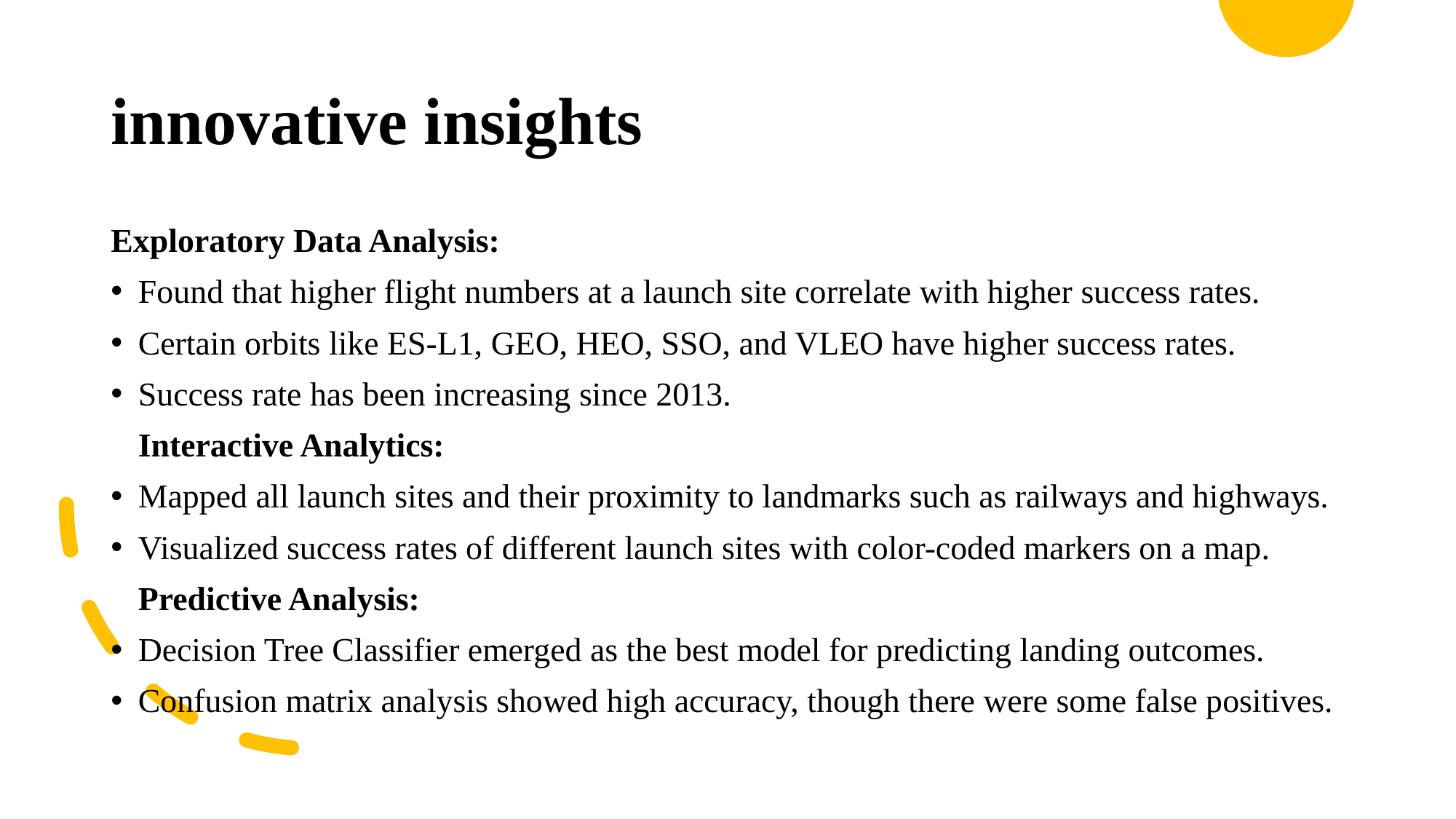

# innovative insights
Exploratory Data Analysis:
Found that higher flight numbers at a launch site correlate with higher success rates.
Certain orbits like ES-L1, GEO, HEO, SSO, and VLEO have higher success rates.
Success rate has been increasing since 2013.
Interactive Analytics:
Mapped all launch sites and their proximity to landmarks such as railways and highways.
Visualized success rates of different launch sites with color-coded markers on a map.
Predictive Analysis:
Decision Tree Classifier emerged as the best model for predicting landing outcomes.
Confusion matrix analysis showed high accuracy, though there were some false positives.